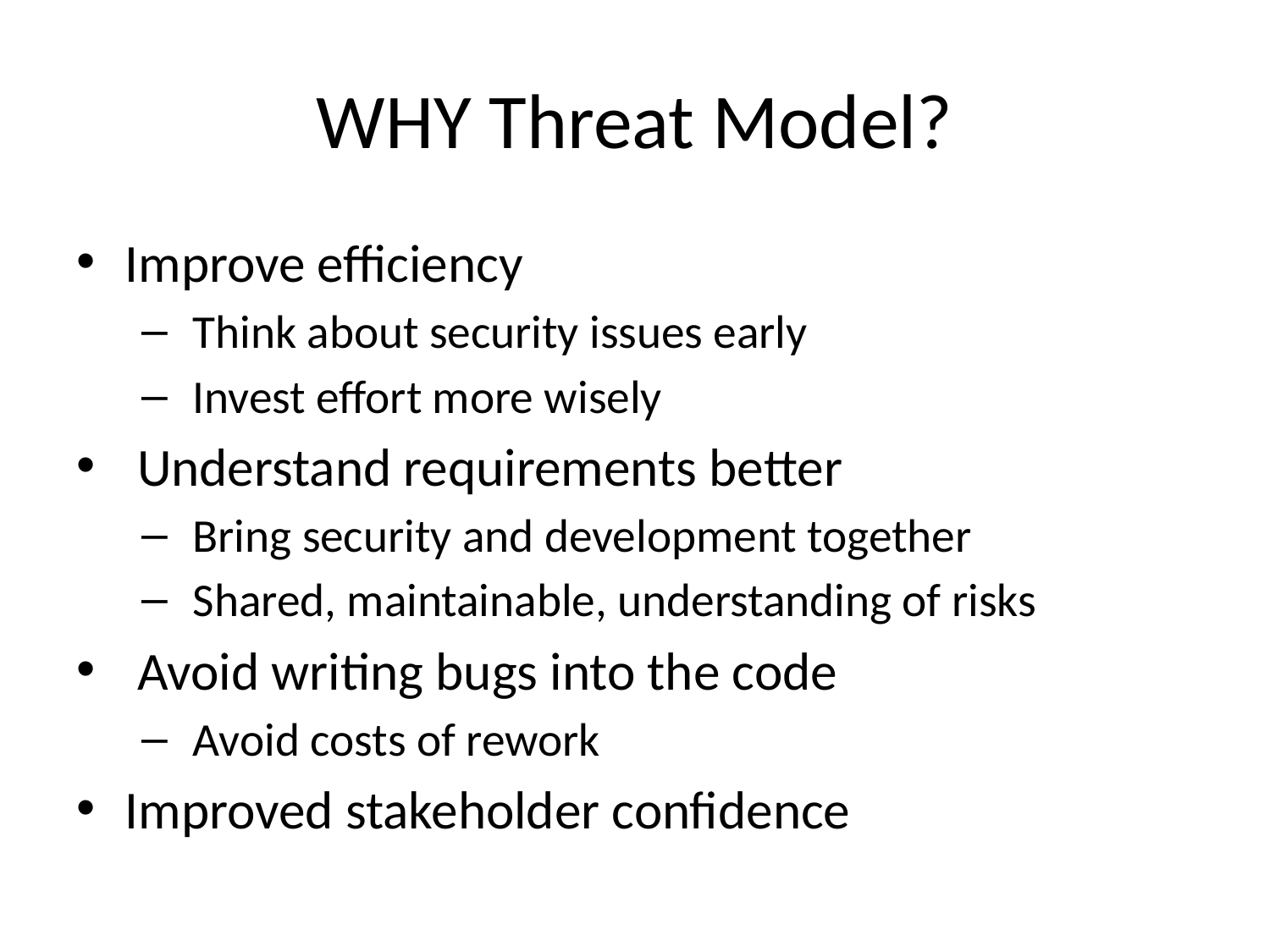

# WHY Threat Model?
Improve efficiency
 Think about security issues early
 Invest effort more wisely
 Understand requirements better
 Bring security and development together
 Shared, maintainable, understanding of risks
 Avoid writing bugs into the code
 Avoid costs of rework
Improved stakeholder confidence